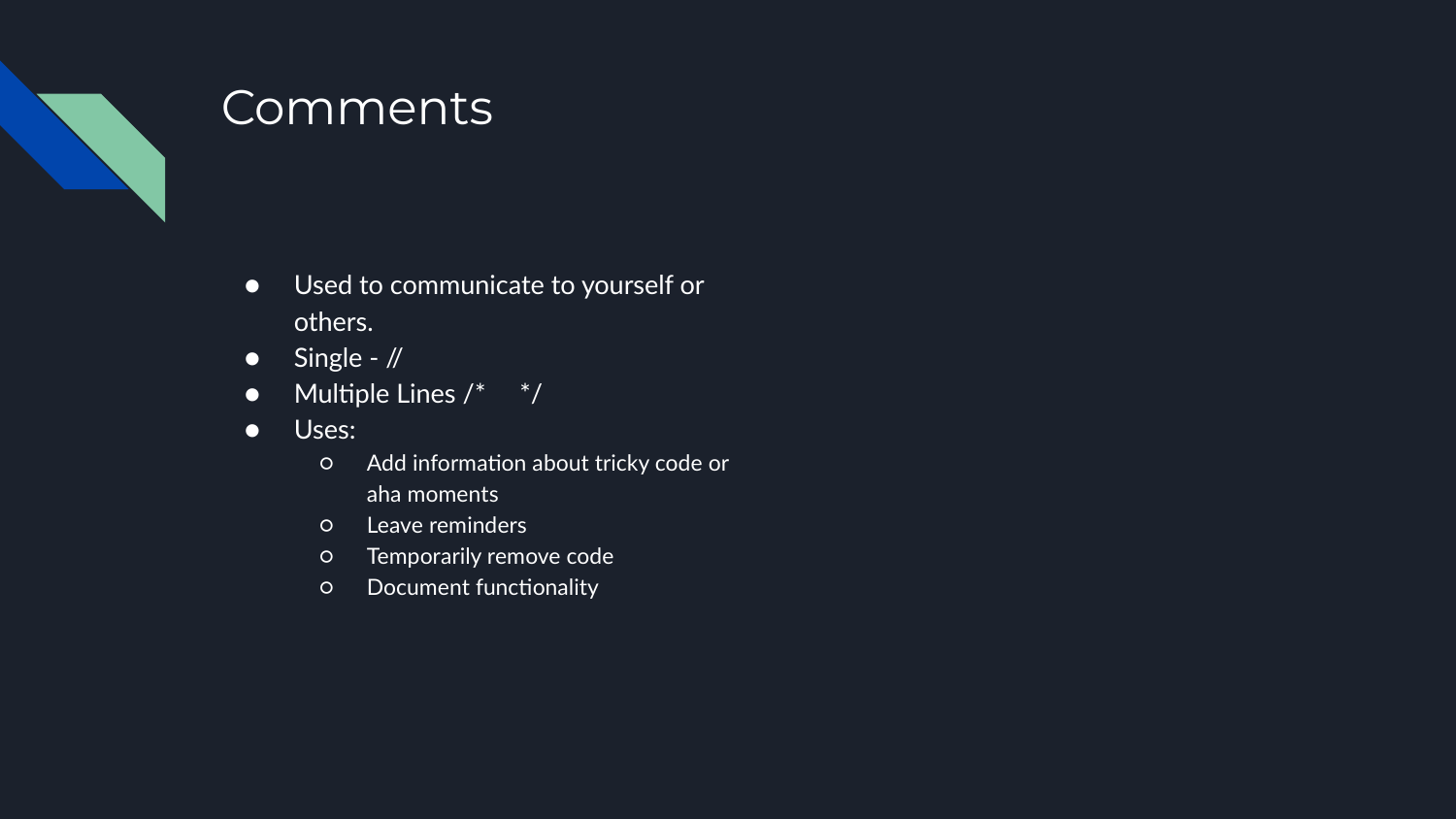

# Comments
Used to communicate to yourself or others.
Single - //
Multiple Lines /*     */
Uses:
Add information about tricky code or aha moments
Leave reminders
Temporarily remove code
Document functionality